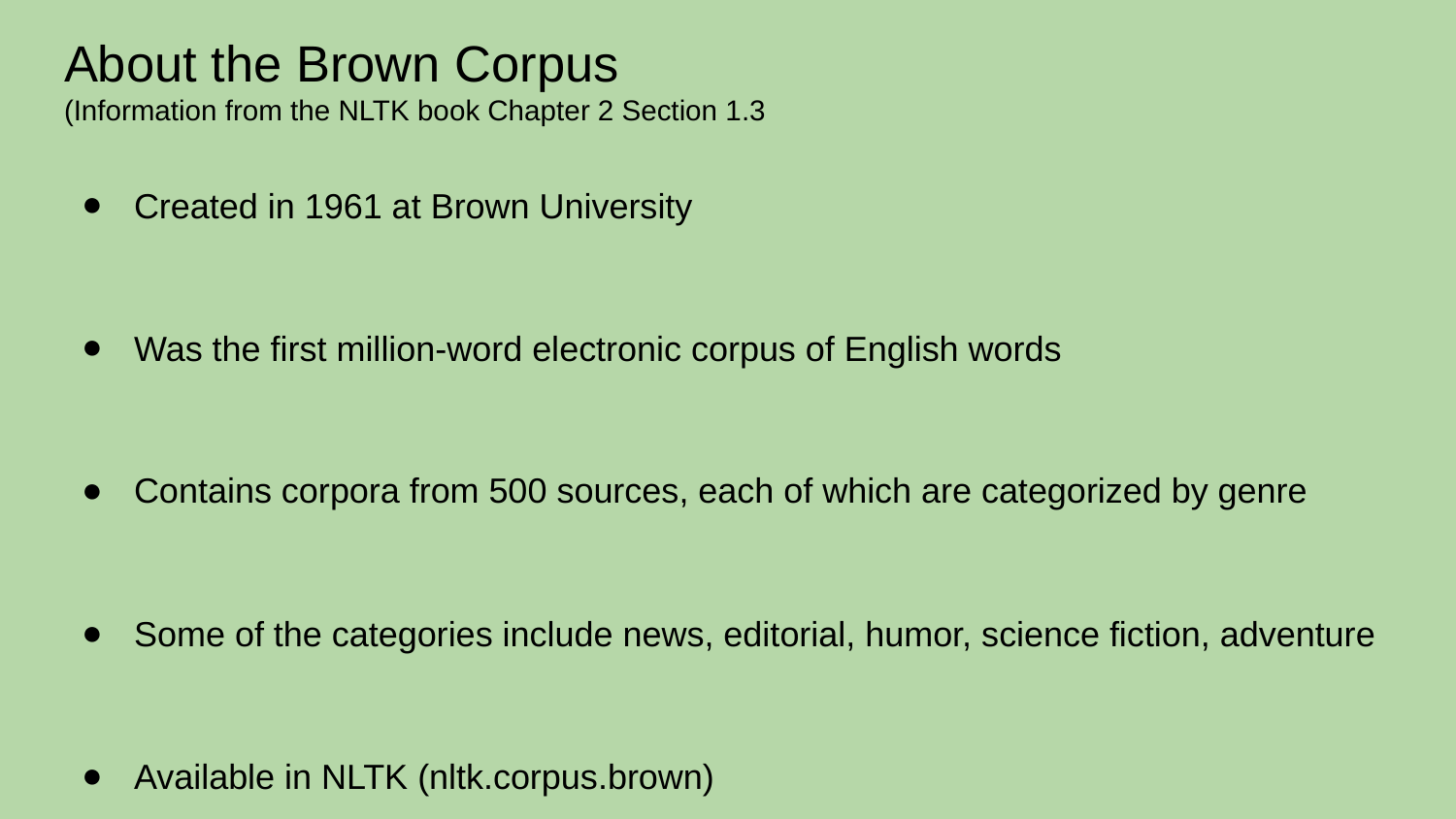

# About the Brown Corpus (Information from the NLTK book Chapter 2 Section 1.3
Created in 1961 at Brown University

Was the first million-word electronic corpus of English words

Contains corpora from 500 sources, each of which are categorized by genre

Some of the categories include news, editorial, humor, science fiction, adventure

Available in NLTK (nltk.corpus.brown)